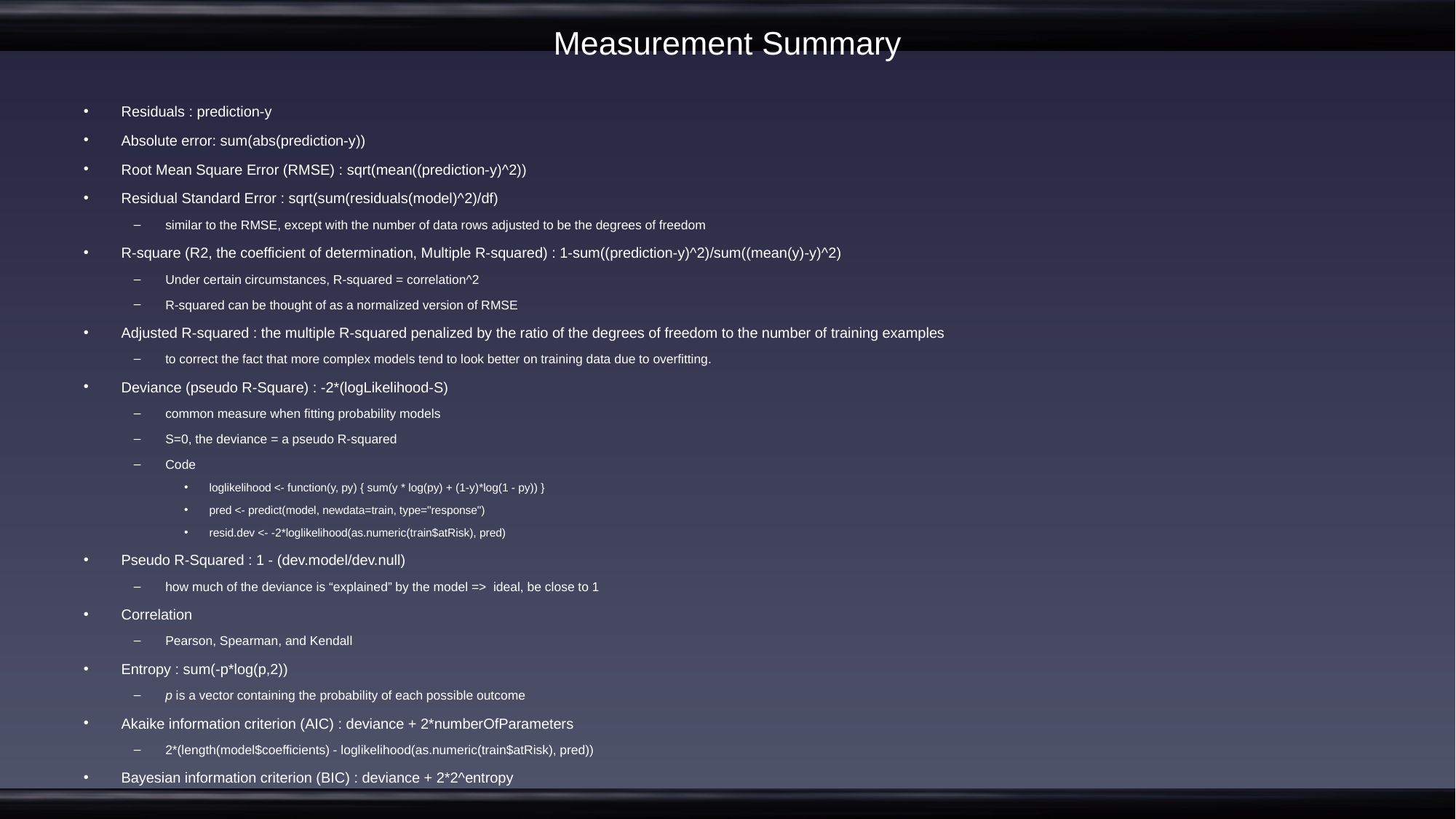

# Measurement Summary
Residuals : prediction-y
Absolute error: sum(abs(prediction-y))
Root Mean Square Error (RMSE) : sqrt(mean((prediction-y)^2))
Residual Standard Error : sqrt(sum(residuals(model)^2)/df)
similar to the RMSE, except with the number of data rows adjusted to be the degrees of freedom
R-square (R2, the coefficient of determination, Multiple R-squared) : 1-sum((prediction-y)^2)/sum((mean(y)-y)^2)
Under certain circumstances, R-squared = correlation^2
R-squared can be thought of as a normalized version of RMSE
Adjusted R-squared : the multiple R-squared penalized by the ratio of the degrees of freedom to the number of training examples
to correct the fact that more complex models tend to look better on training data due to overfitting.
Deviance (pseudo R-Square) : -2*(logLikelihood-S)
common measure when fitting probability models
S=0, the deviance = a pseudo R-squared
Code
loglikelihood <- function(y, py) { sum(y * log(py) + (1-y)*log(1 - py)) }
pred <- predict(model, newdata=train, type="response")
resid.dev <- -2*loglikelihood(as.numeric(train$atRisk), pred)
Pseudo R-Squared : 1 - (dev.model/dev.null)
how much of the deviance is “explained” by the model =>  ideal, be close to 1
Correlation
Pearson, Spearman, and Kendall
Entropy : sum(-p*log(p,2))
p is a vector containing the probability of each possible outcome
Akaike information criterion (AIC) : deviance + 2*numberOfParameters
2*(length(model$coefficients) - loglikelihood(as.numeric(train$atRisk), pred))
Bayesian information criterion (BIC) : deviance + 2*2^entropy